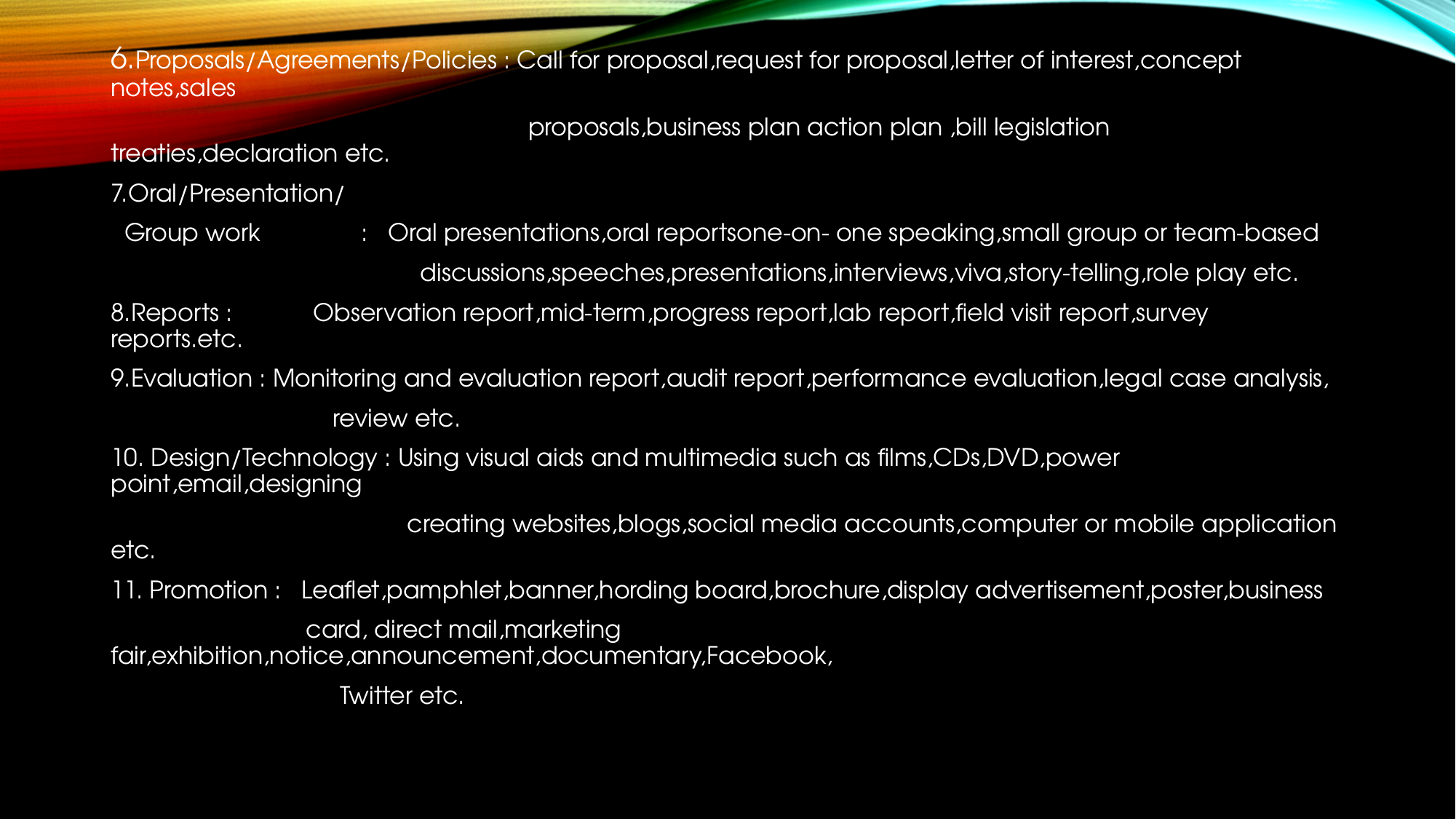

6.Proposals/Agreements/Policies : Call for proposal,request for proposal,letter of interest,concept notes,sales
                                                              proposals,business plan action plan ,bill legislation treaties,declaration etc.
7.Oral/Presentation/
  Group work               :   Oral presentations,oral reportsone-on- one speaking,small group or team-based
                                              discussions,speeches,presentations,interviews,viva,story-telling,role play etc.
8.Reports :            Observation report,mid-term,progress report,lab report,field visit report,survey reports.etc.
9.Evaluation : Monitoring and evaluation report,audit report,performance evaluation,legal case analysis,
                                 review etc.
10. Design/Technology : Using visual aids and multimedia such as films,CDs,DVD,power point,email,designing
                                            creating websites,blogs,social media accounts,computer or mobile application etc.
11. Promotion :   Leaflet,pamphlet,banner,hording board,brochure,display advertisement,poster,business
                             card, direct mail,marketing fair,exhibition,notice,announcement,documentary,Facebook,
                                  Twitter etc.